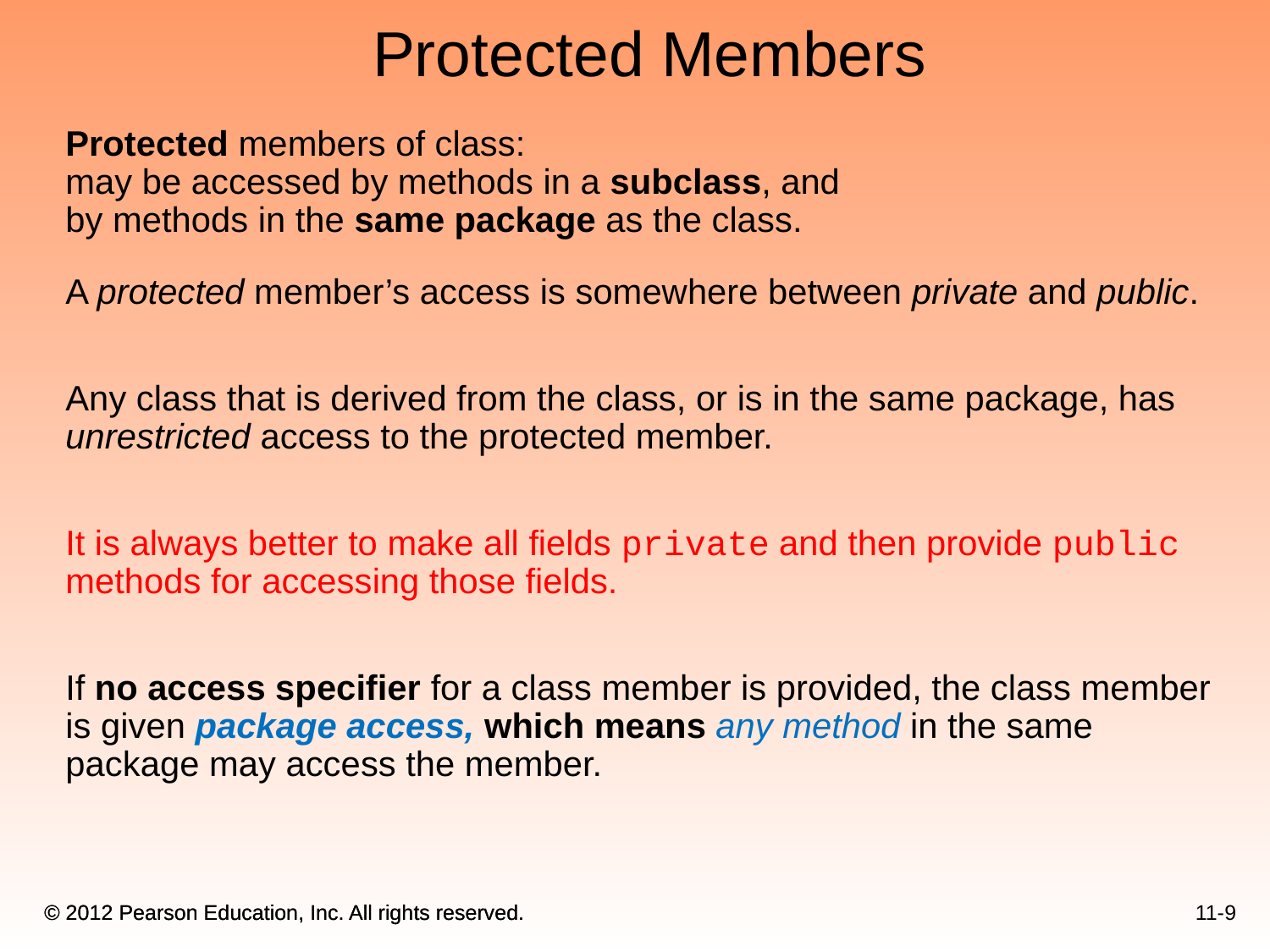

Protected Members
Protected members of class:
may be accessed by methods in a subclass, and
by methods in the same package as the class.
A protected member’s access is somewhere between private and public.
Any class that is derived from the class, or is in the same package, has unrestricted access to the protected member.
It is always better to make all fields private and then provide public methods for accessing those fields.
If no access specifier for a class member is provided, the class member is given package access, which means any method in the same package may access the member.
11-9